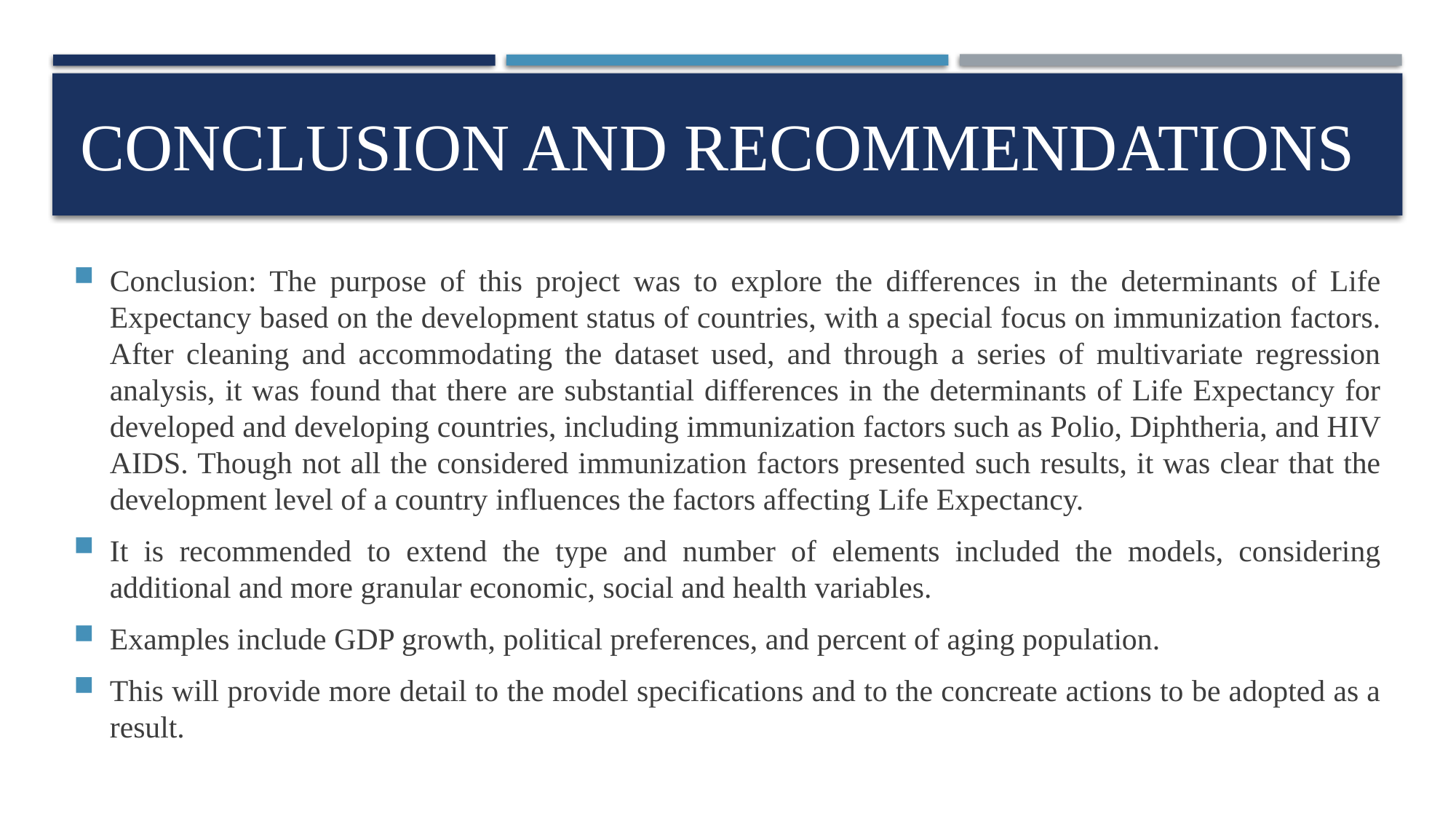

# CONCLUSION AND RECOMMENDATIONS
Conclusion: The purpose of this project was to explore the differences in the determinants of Life Expectancy based on the development status of countries, with a special focus on immunization factors. After cleaning and accommodating the dataset used, and through a series of multivariate regression analysis, it was found that there are substantial differences in the determinants of Life Expectancy for developed and developing countries, including immunization factors such as Polio, Diphtheria, and HIV AIDS. Though not all the considered immunization factors presented such results, it was clear that the development level of a country influences the factors affecting Life Expectancy.
It is recommended to extend the type and number of elements included the models, considering additional and more granular economic, social and health variables.
Examples include GDP growth, political preferences, and percent of aging population.
This will provide more detail to the model specifications and to the concreate actions to be adopted as a result.